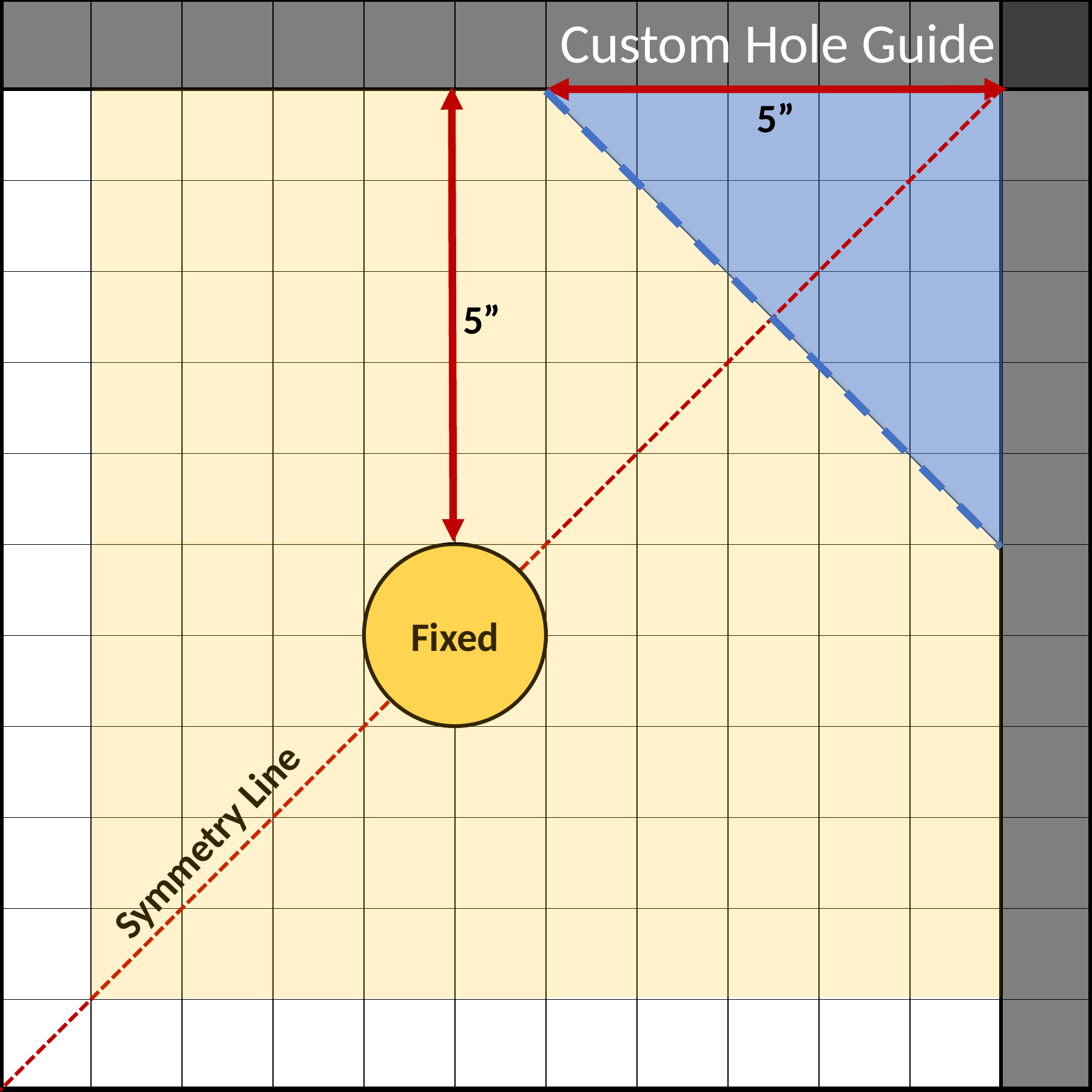

Custom Hole Guide
5”

5”

Fixed
Symmetry Line